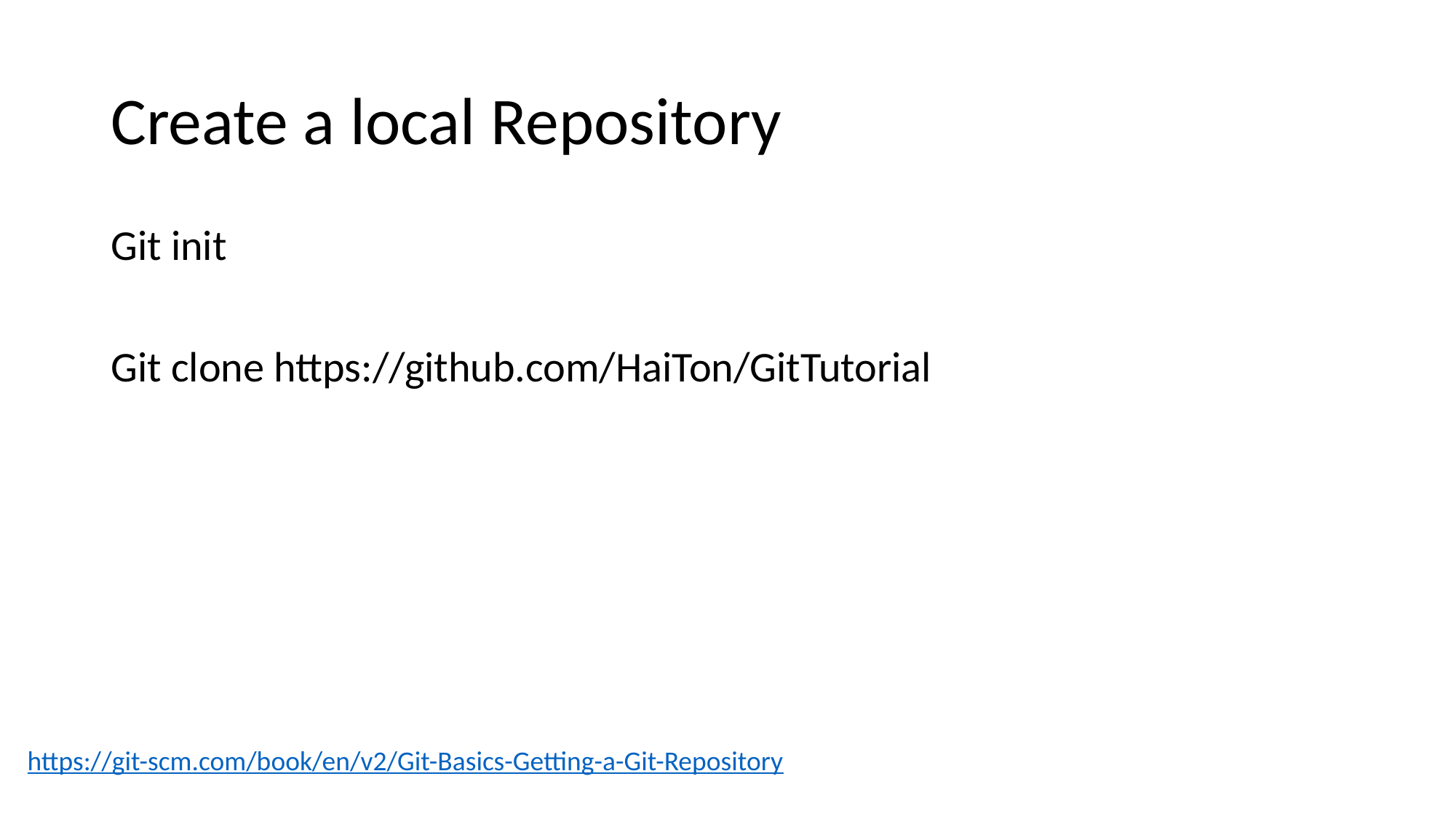

# Create a local Repository
Git init

Git clone https://github.com/HaiTon/GitTutorial
https://git-scm.com/book/en/v2/Git-Basics-Getting-a-Git-Repository